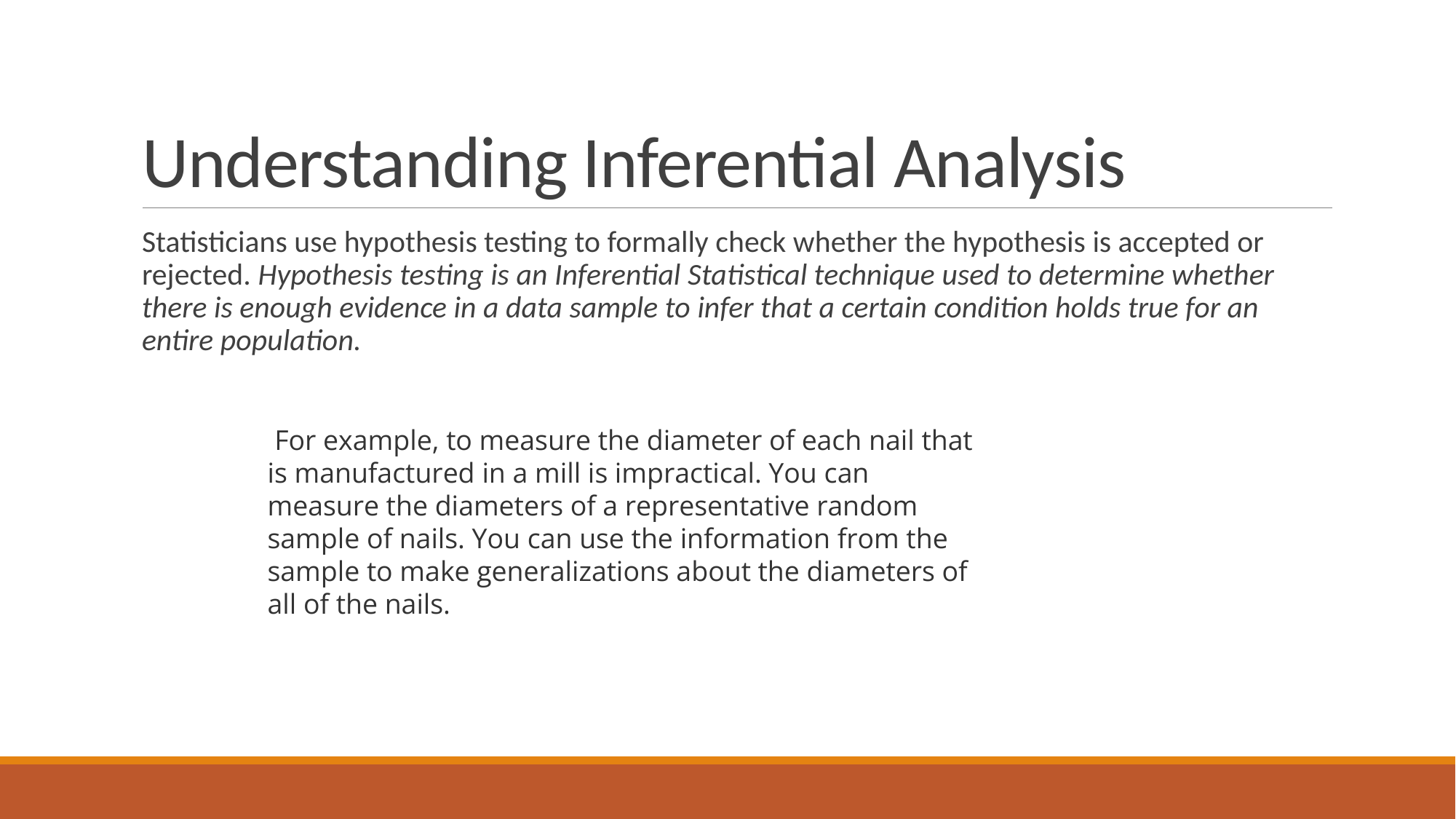

# Understanding Inferential Analysis
Statisticians use hypothesis testing to formally check whether the hypothesis is accepted or rejected. Hypothesis testing is an Inferential Statistical technique used to determine whether there is enough evidence in a data sample to infer that a certain condition holds true for an entire population.

 For example, to measure the diameter of each nail that is manufactured in a mill is impractical. You can measure the diameters of a representative random sample of nails. You can use the information from the sample to make generalizations about the diameters of all of the nails.